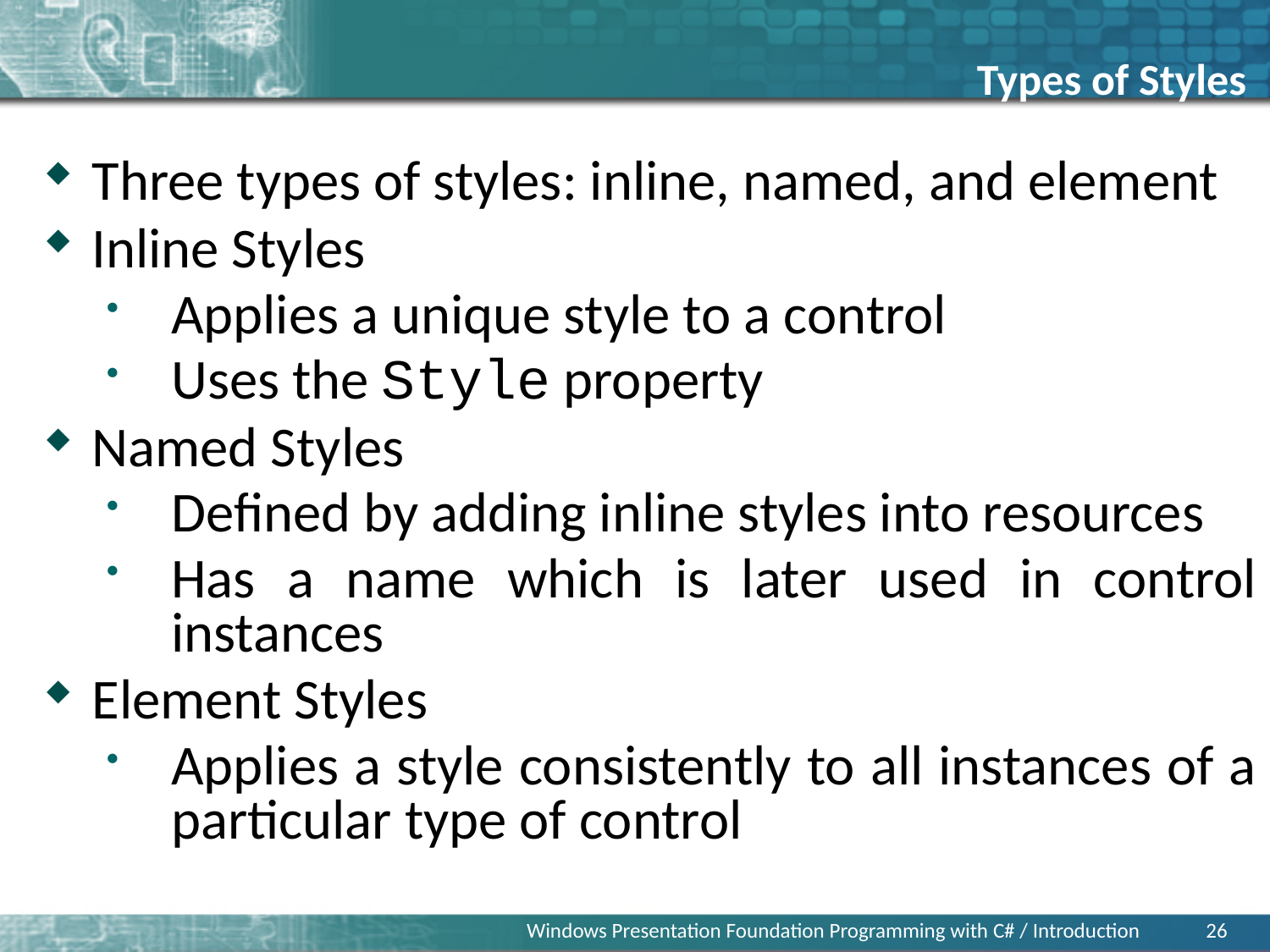

Types of Styles
Three types of styles: inline, named, and element
Inline Styles
Applies a unique style to a control
Uses the Style property
Named Styles
Defined by adding inline styles into resources
Has a name which is later used in control instances
Element Styles
Applies a style consistently to all instances of a particular type of control

Windows Presentation Foundation Programming with C# / Introduction
26